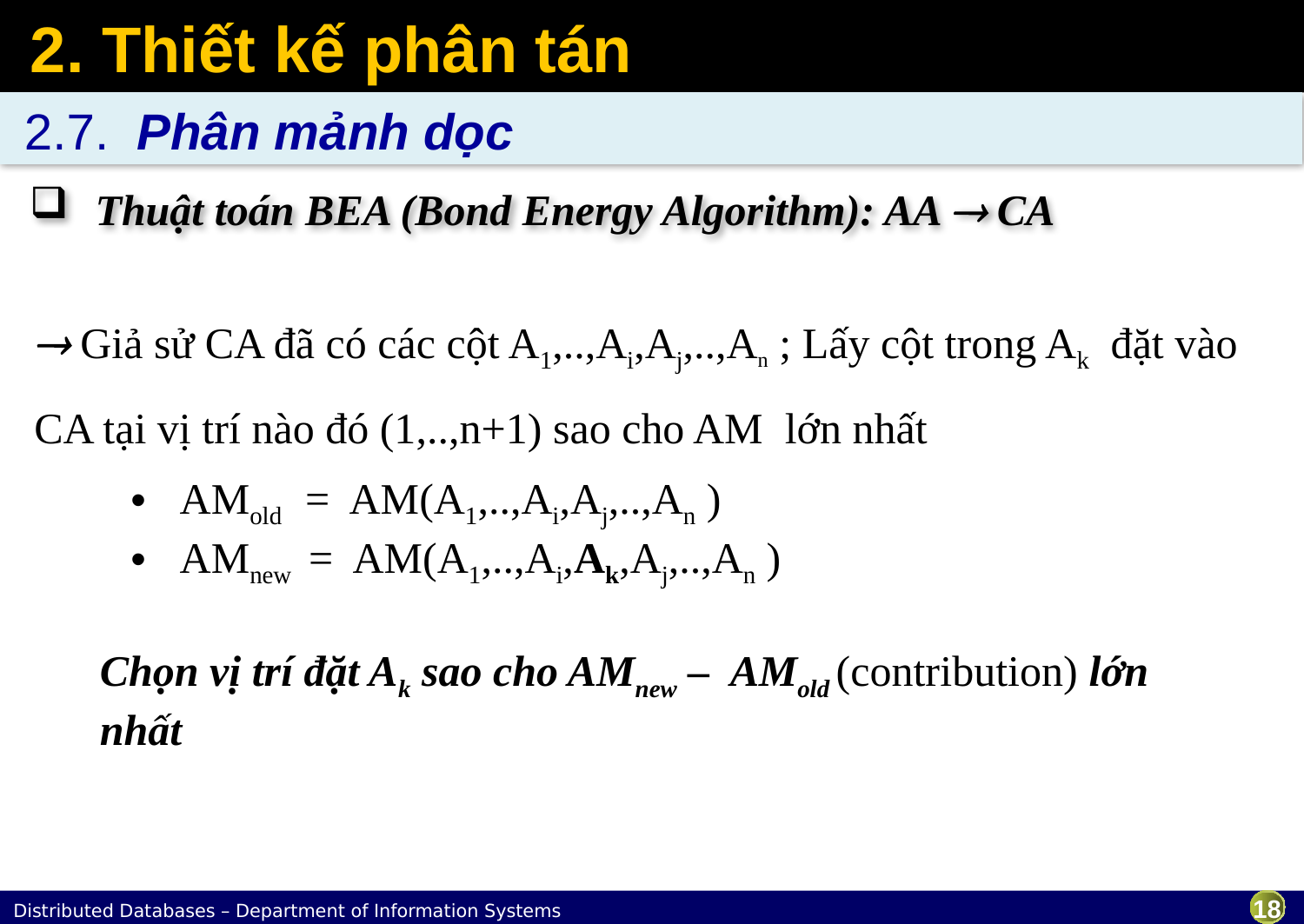

# 2. Thiết kế phân tán
2.7.  Phân mảnh dọc
Thuật toán BEA (Bond Energy Algorithm): AA → CA
→ Giả sử CA đã có các cột A1,..,Ai,Aj,..,An ; Lấy cột trong Ak  đặt vào CA tại vị trí nào đó (1,..,n+1) sao cho AM  lớn nhất
AMold   =  AM(A1,..,Ai,Aj,..,An )
AMnew  =  AM(A1,..,Ai,Ak,Aj,..,An )
Chọn vị trí đặt Ak sao cho AMnew –  AMold (contribution) lớn nhất